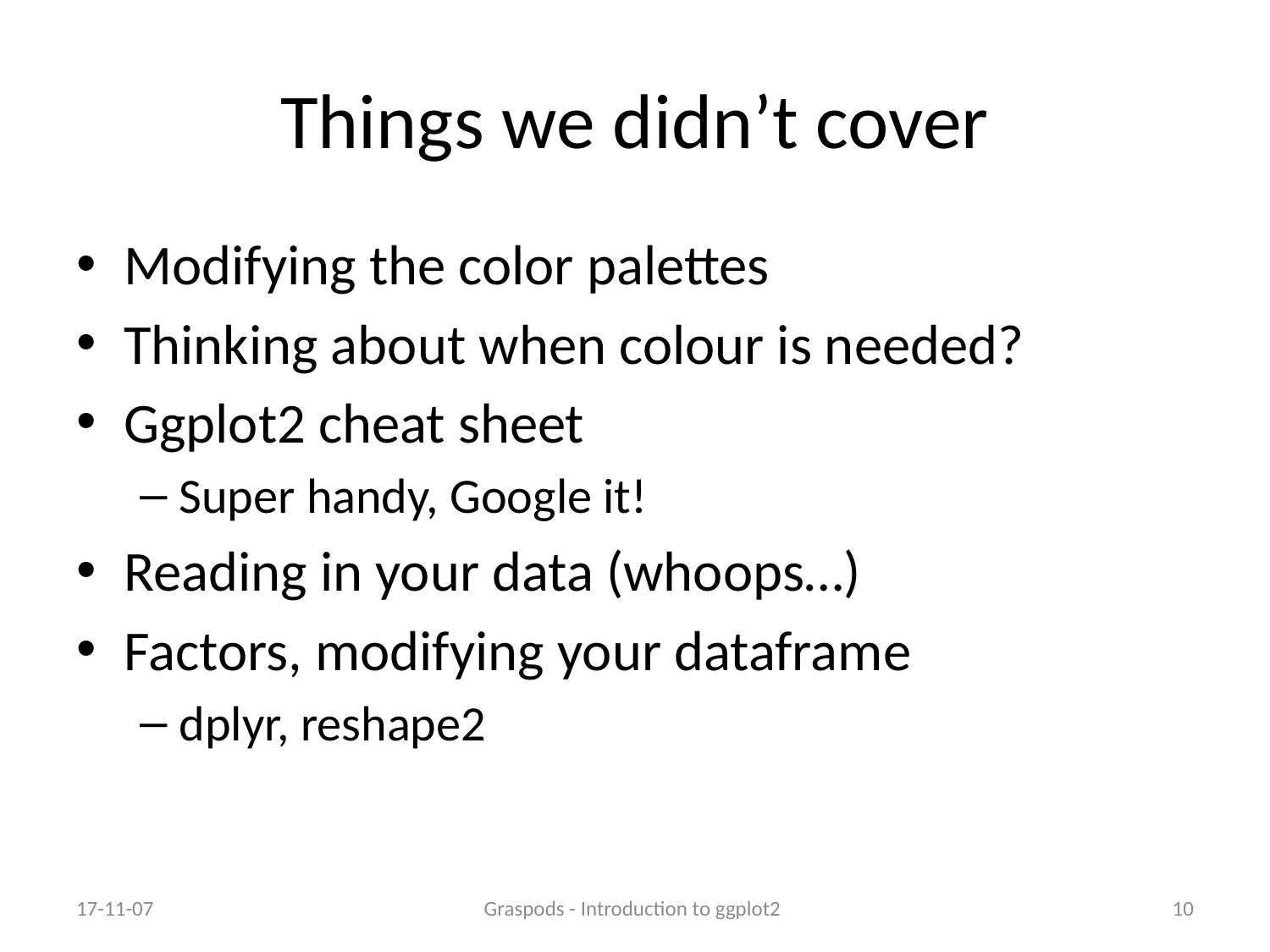

# Things we didn’t cover
Modifying the color palettes
Thinking about when colour is needed?
Ggplot2 cheat sheet
Super handy, Google it!
Reading in your data (whoops…)
Factors, modifying your dataframe
dplyr, reshape2
17-11-07
Graspods - Introduction to ggplot2
10